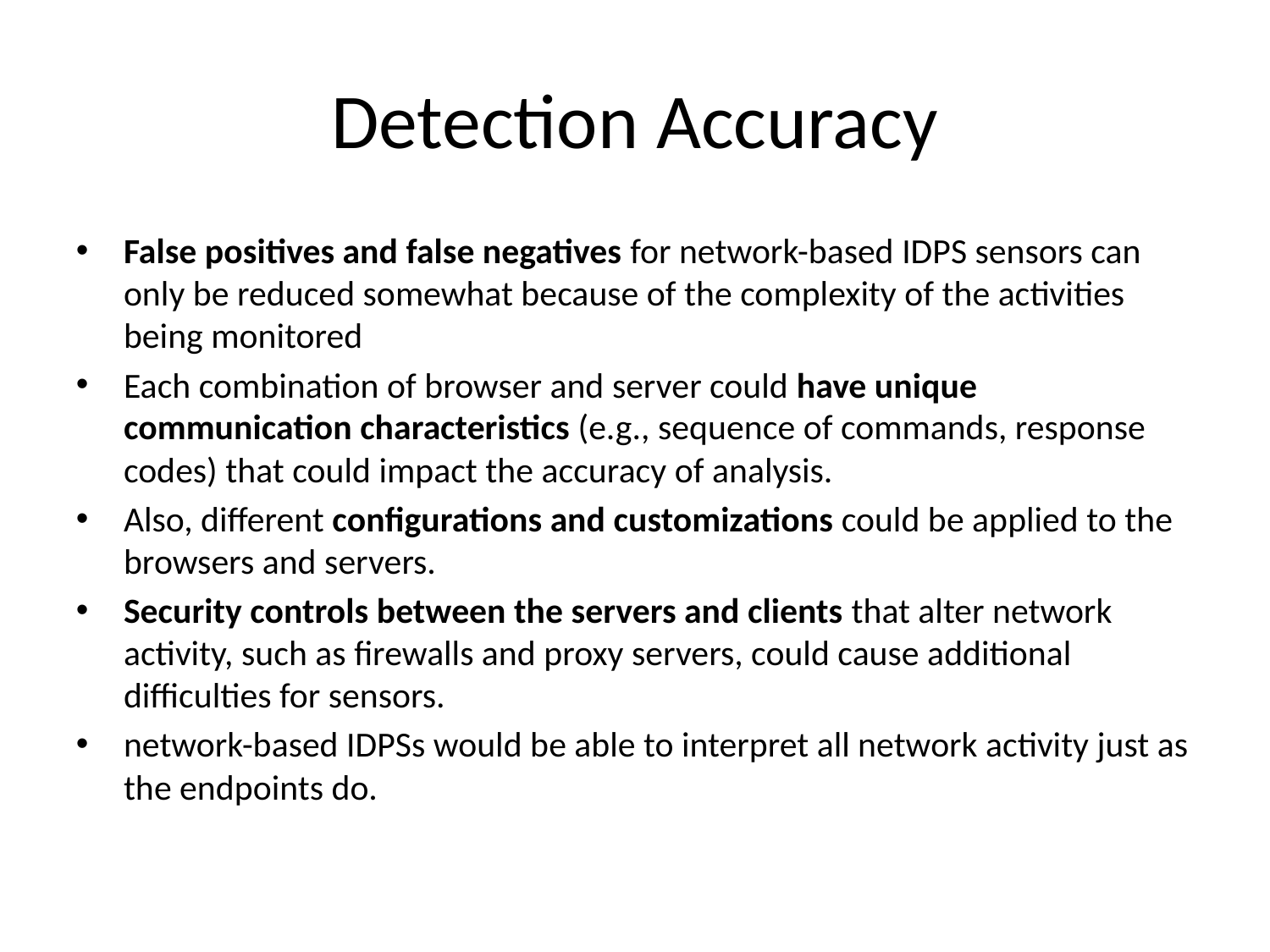

Detection Accuracy
False positives and false negatives for network-based IDPS sensors can only be reduced somewhat because of the complexity of the activities being monitored
Each combination of browser and server could have unique communication characteristics (e.g., sequence of commands, response codes) that could impact the accuracy of analysis.
Also, different configurations and customizations could be applied to the browsers and servers.
Security controls between the servers and clients that alter network activity, such as firewalls and proxy servers, could cause additional difficulties for sensors.
network-based IDPSs would be able to interpret all network activity just as the endpoints do.